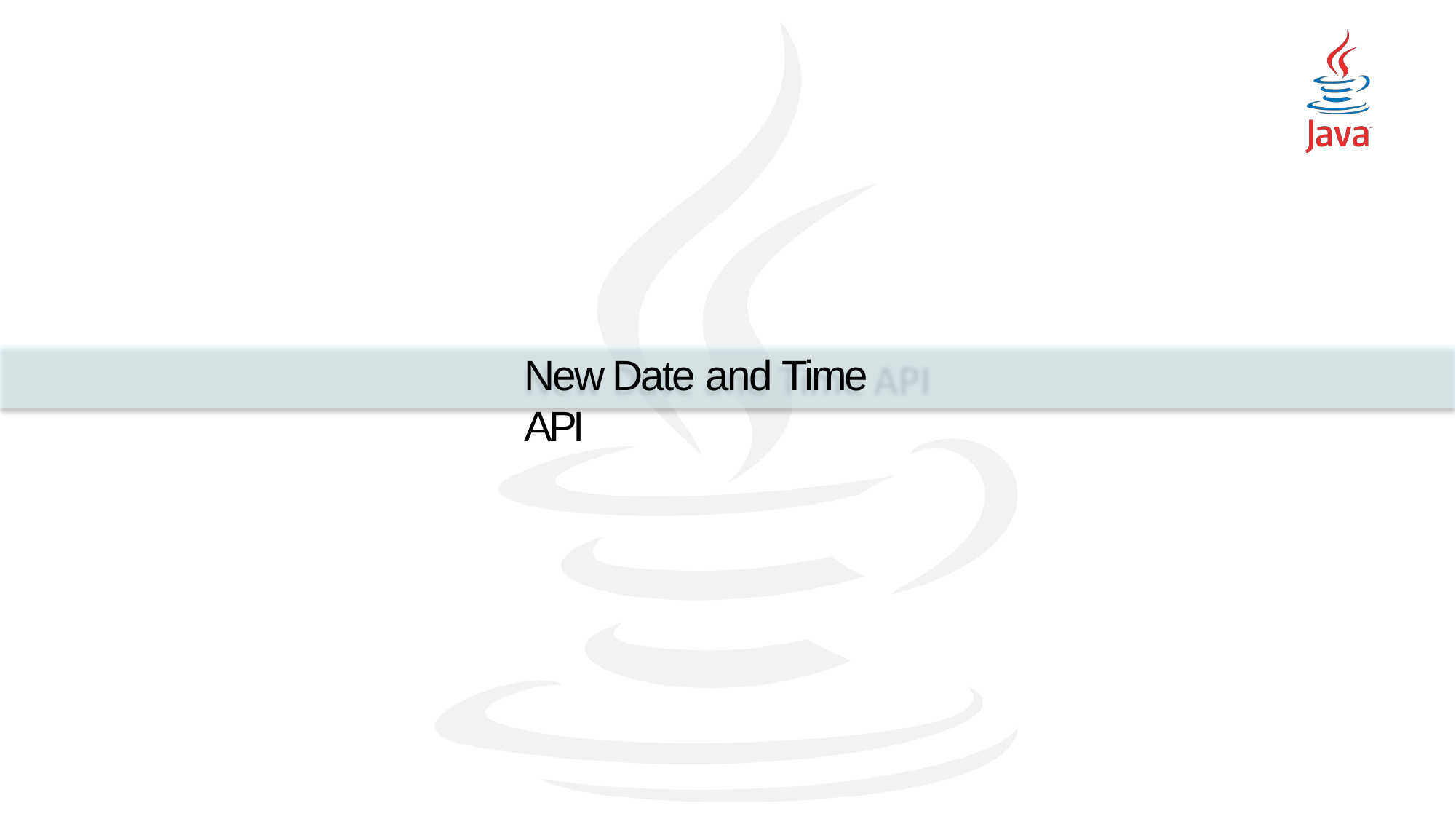

Session: 13

New Date and Time API